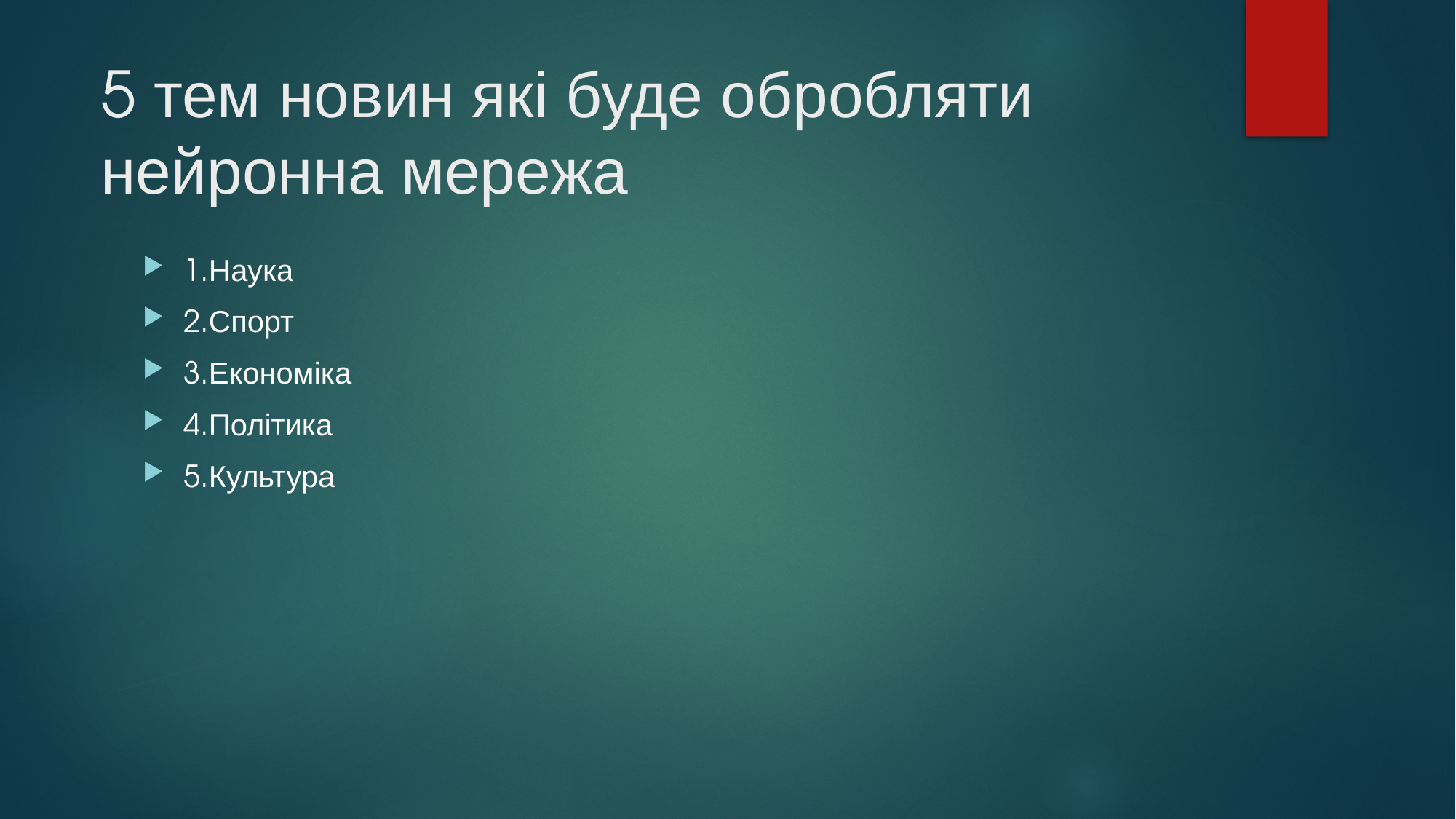

# 5 тем новин які буде обробляти нейронна мережа
1.Наука
2.Спорт
3.Економіка
4.Політика
5.Культура